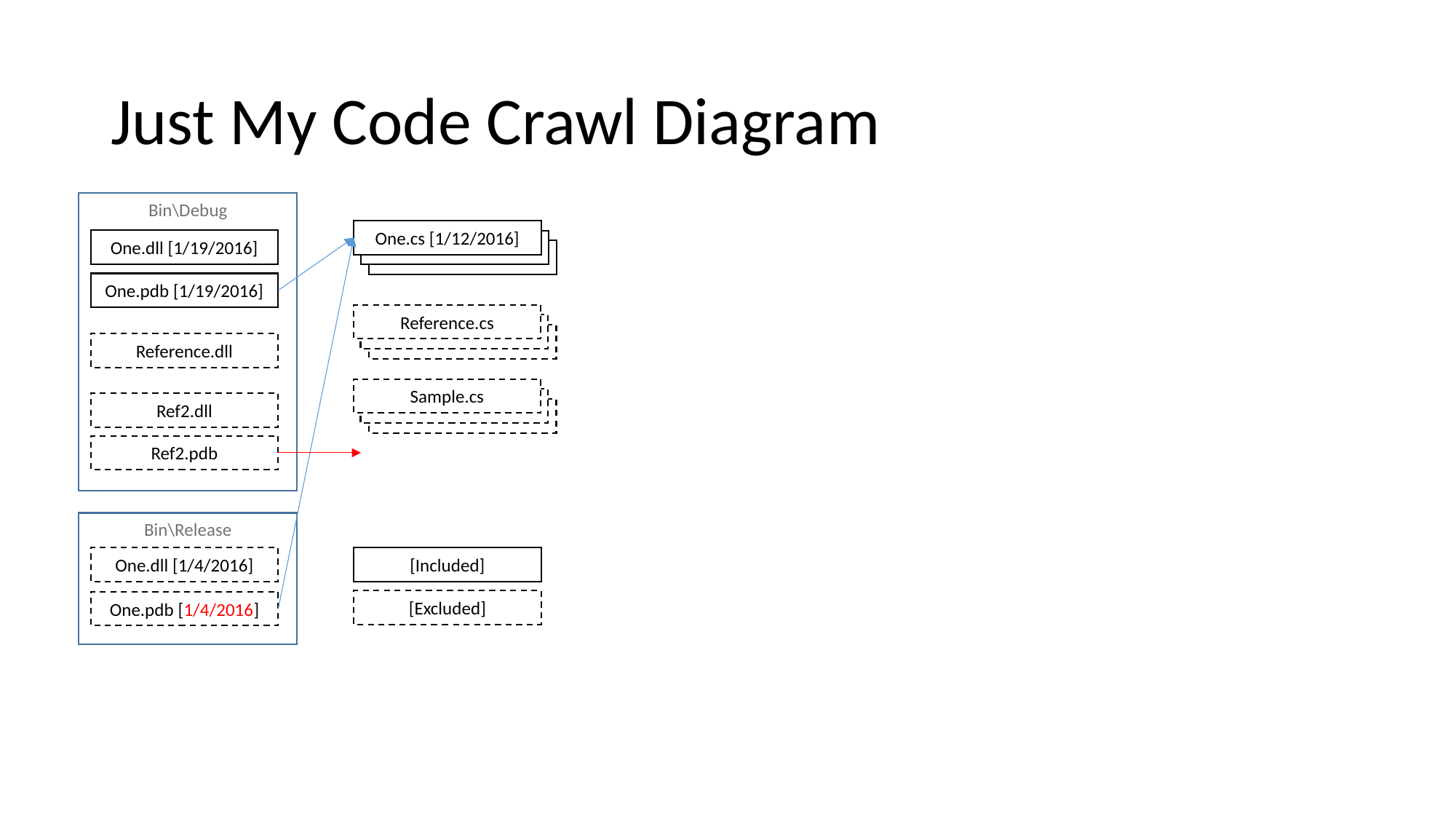

# Just My Code Crawl Diagram
Bin\Debug
One.cs [1/12/2016]
One.dll [1/19/2016]

One.pdb [1/19/2016]
Reference.cs

Reference.dll
Sample.cs

Ref2.dll

Ref2.pdb
Bin\Release
One.dll [1/4/2016]
[Included]
[Excluded]
One.pdb [1/4/2016]